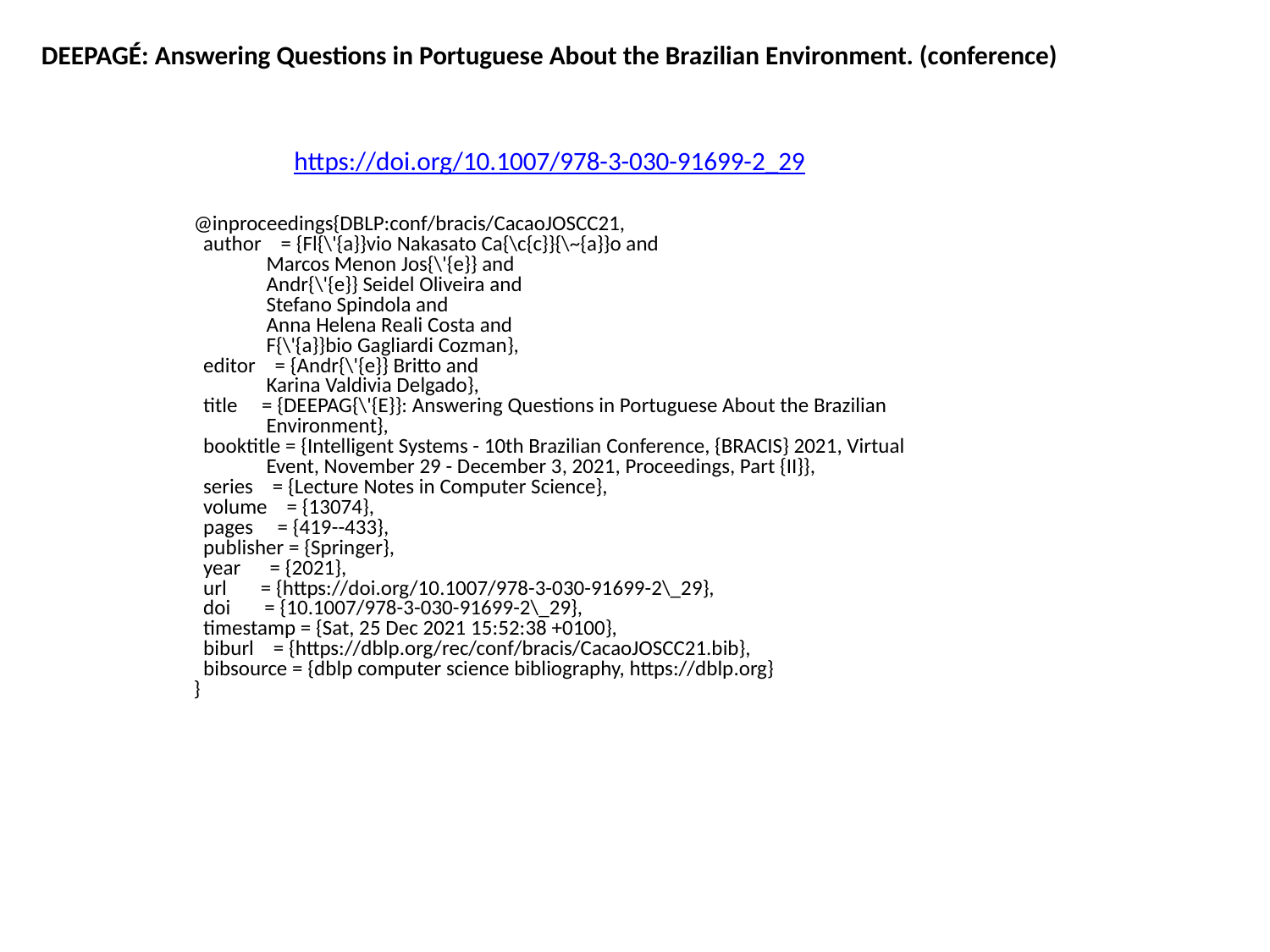

DEEPAGÉ: Answering Questions in Portuguese About the Brazilian Environment. (conference)

https://doi.org/10.1007/978-3-030-91699-2_29

@inproceedings{DBLP:conf/bracis/CacaoJOSCC21,
  author    = {Fl{\'{a}}vio Nakasato Ca{\c{c}}{\~{a}}o and
               Marcos Menon Jos{\'{e}} and
               Andr{\'{e}} Seidel Oliveira and
               Stefano Spindola and
               Anna Helena Reali Costa and
               F{\'{a}}bio Gagliardi Cozman},
  editor    = {Andr{\'{e}} Britto and
               Karina Valdivia Delgado},
  title     = {DEEPAG{\'{E}}: Answering Questions in Portuguese About the Brazilian
               Environment},
  booktitle = {Intelligent Systems - 10th Brazilian Conference, {BRACIS} 2021, Virtual
               Event, November 29 - December 3, 2021, Proceedings, Part {II}},
  series    = {Lecture Notes in Computer Science},
  volume    = {13074},
  pages     = {419--433},
  publisher = {Springer},
  year      = {2021},
  url       = {https://doi.org/10.1007/978-3-030-91699-2\_29},
  doi       = {10.1007/978-3-030-91699-2\_29},
  timestamp = {Sat, 25 Dec 2021 15:52:38 +0100},
  biburl    = {https://dblp.org/rec/conf/bracis/CacaoJOSCC21.bib},
  bibsource = {dblp computer science bibliography, https://dblp.org}
}